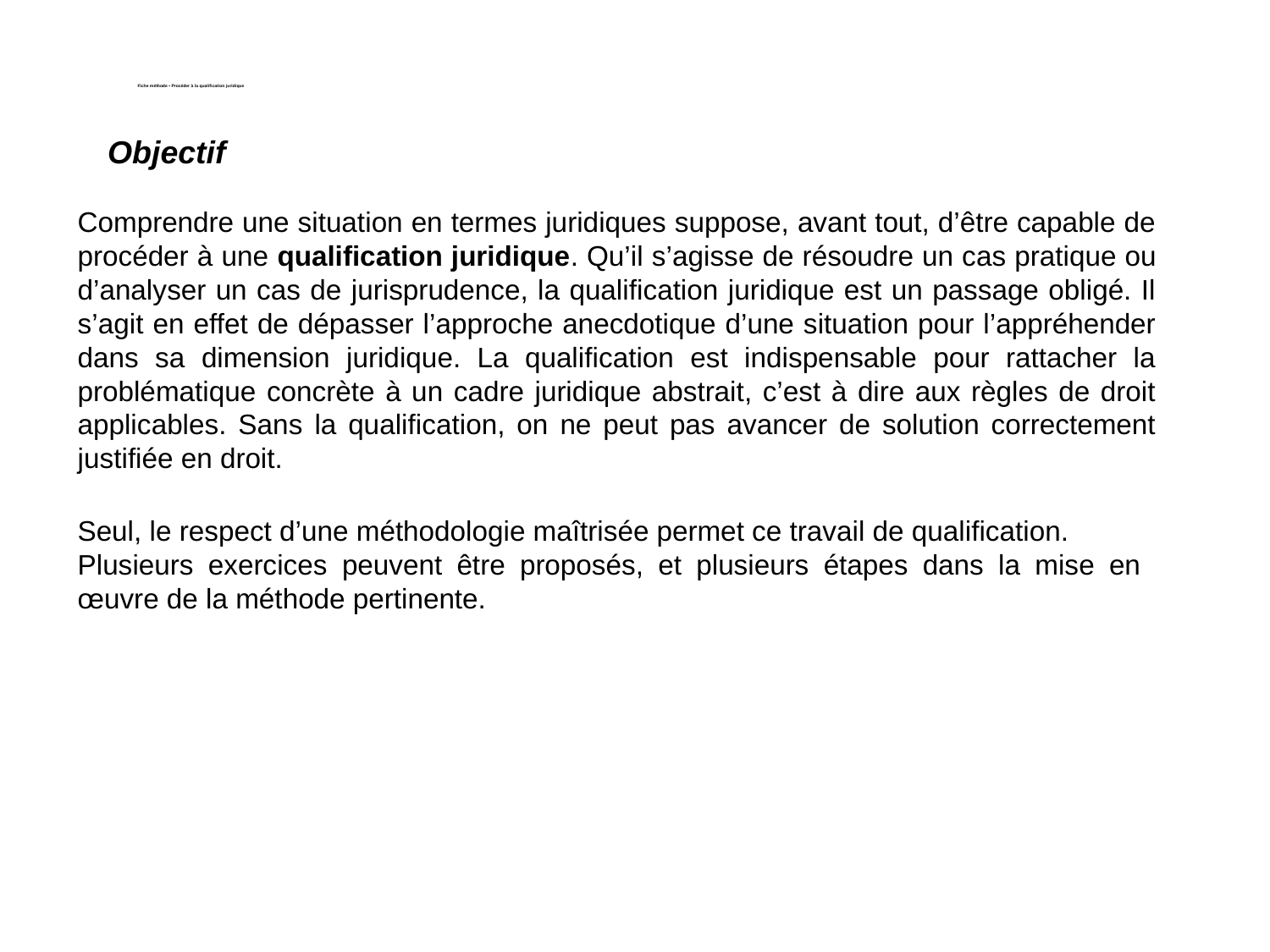

# Fiche méthode • Procéder à la qualification juridique
Objectif

Comprendre une situation en termes juridiques suppose, avant tout, d’être capable de procéder à une qualification juridique. Qu’il s’agisse de résoudre un cas pratique ou d’analyser un cas de jurisprudence, la qualification juridique est un passage obligé. Il s’agit en effet de dépasser l’approche anecdotique d’une situation pour l’appréhender dans sa dimension juridique. La qualification est indispensable pour rattacher la problématique concrète à un cadre juridique abstrait, c’est à dire aux règles de droit applicables. Sans la qualification, on ne peut pas avancer de solution correctement justifiée en droit.
Seul, le respect d’une méthodologie maîtrisée permet ce travail de qualification.
Plusieurs exercices peuvent être proposés, et plusieurs étapes dans la mise en œuvre de la méthode pertinente.